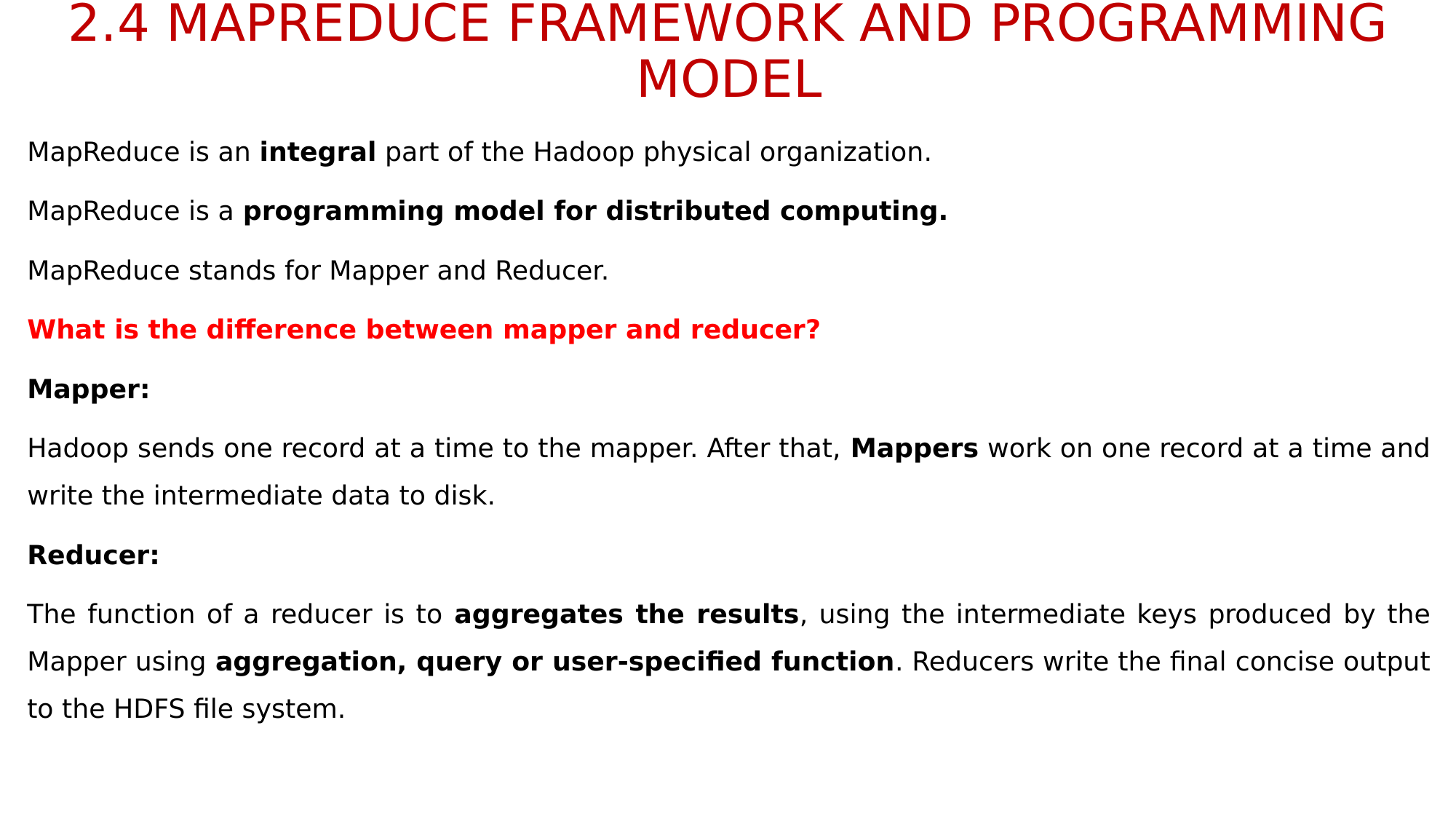

# 2.4 MAPREDUCE FRAMEWORK AND PROGRAMMING MODEL
MapReduce is an integral part of the Hadoop physical organization.
MapReduce is a programming model for distributed computing.
MapReduce stands for Mapper and Reducer.
What is the difference between mapper and reducer?
Mapper:
Hadoop sends one record at a time to the mapper. After that, Mappers work on one record at a time and write the intermediate data to disk.
Reducer:
The function of a reducer is to aggregates the results, using the intermediate keys produced by the Mapper using aggregation, query or user-specified function. Reducers write the final concise output to the HDFS file system.